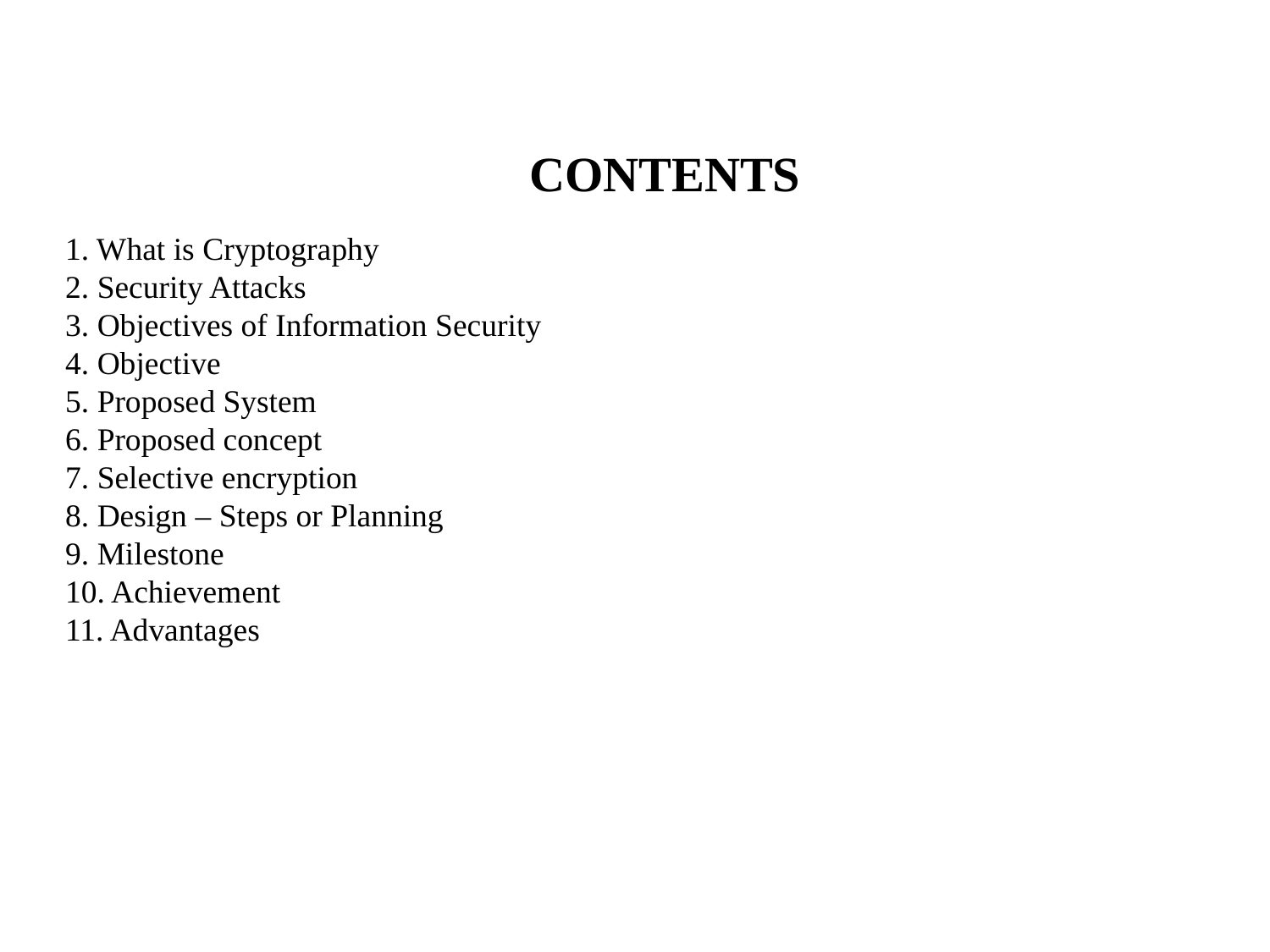

CONTENTS
1. What is Cryptography
2. Security Attacks
3. Objectives of Information Security
4. Objective
5. Proposed System
6. Proposed concept
7. Selective encryption
8. Design – Steps or Planning
9. Milestone
10. Achievement
11. Advantages